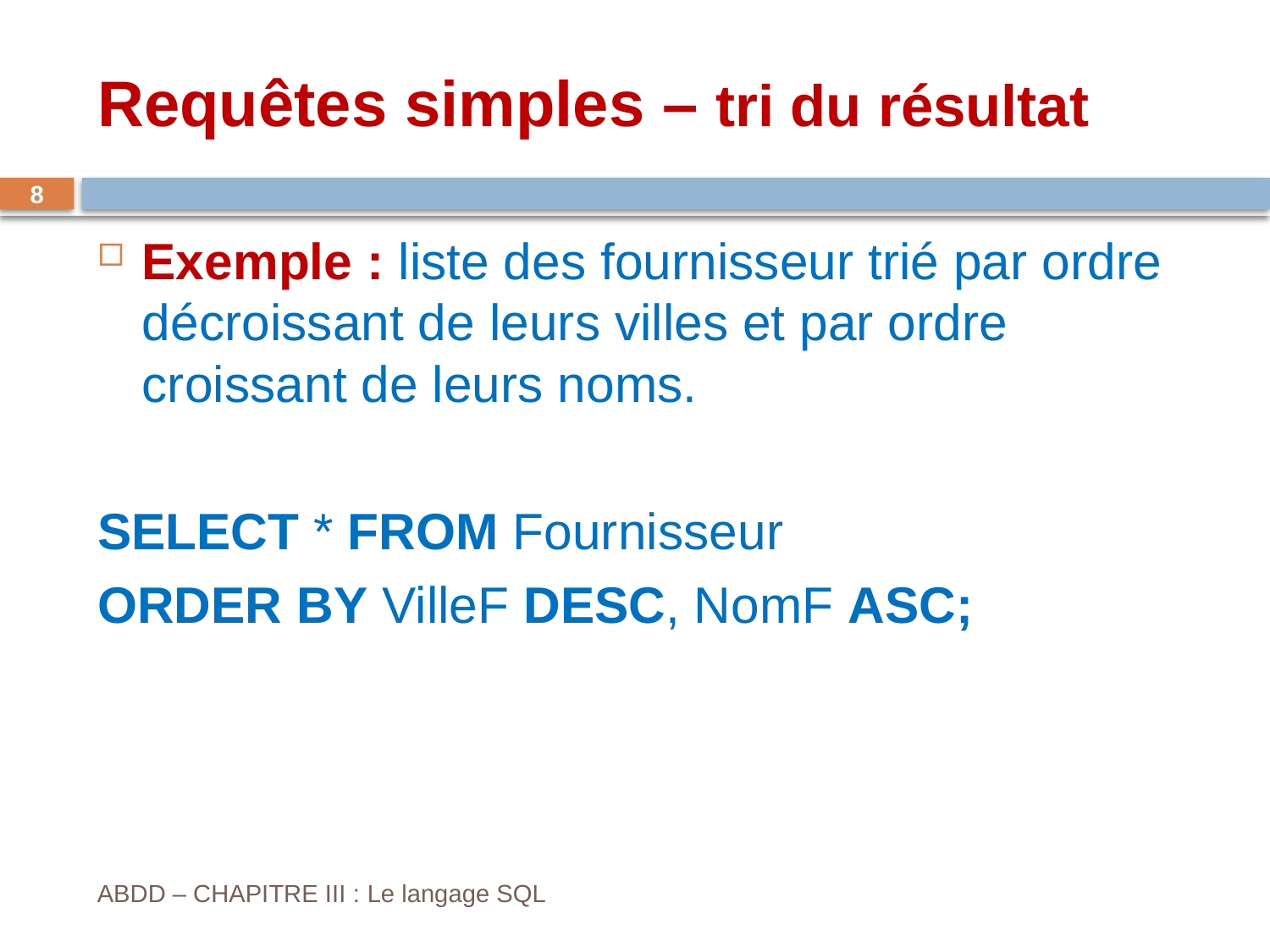

# Requêtes simples – tri du résultat
8
Exemple : liste des fournisseur trié par ordre décroissant de leurs villes et par ordre croissant de leurs noms.

SELECT * FROM Fournisseur
ORDER BY VilleF DESC, NomF ASC;

ABDD – CHAPITRE III : Le langage SQL